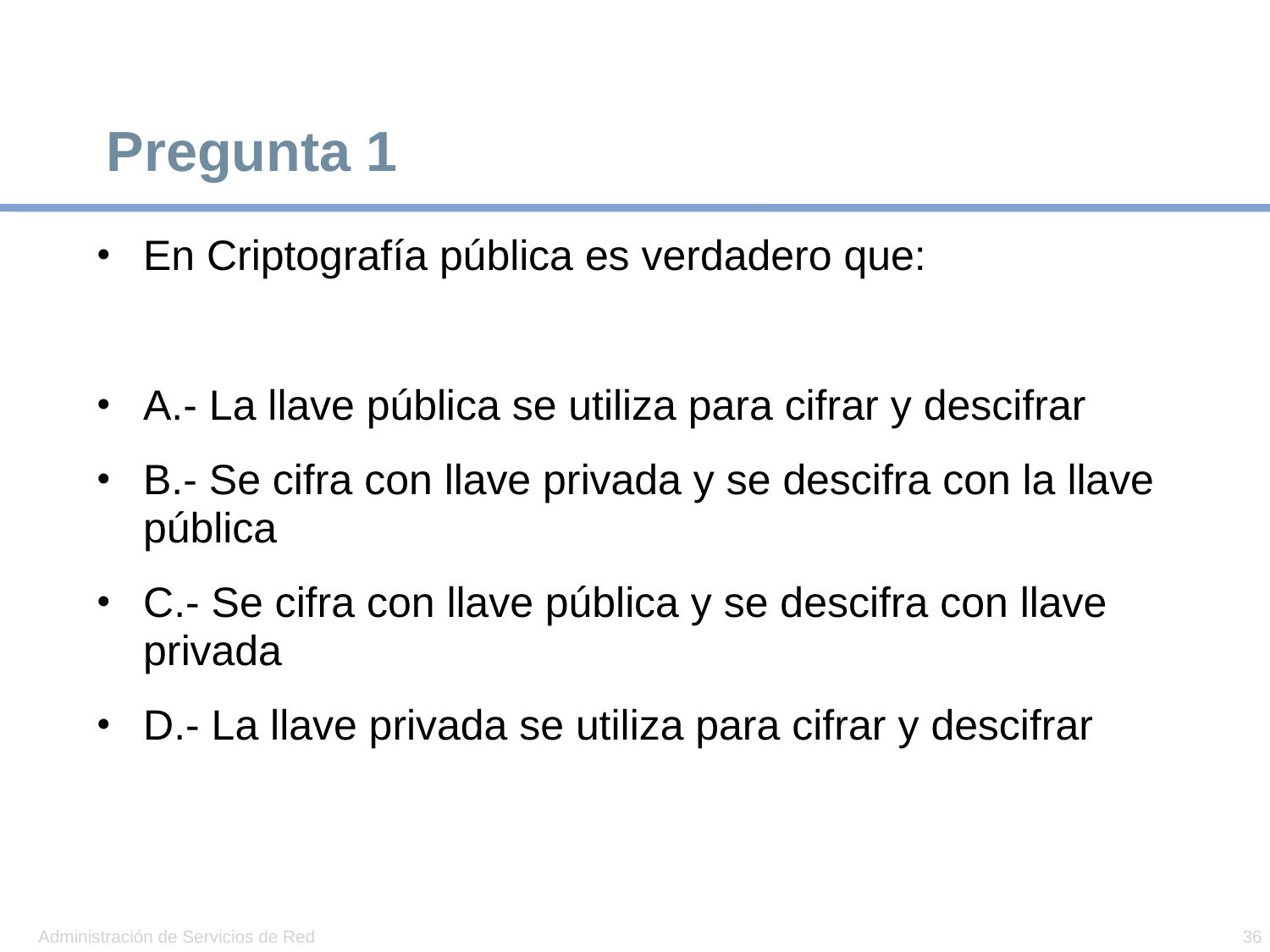

# Pregunta 1
En Criptografía pública es verdadero que:

A.- La llave pública se utiliza para cifrar y descifrar
B.- Se cifra con llave privada y se descifra con la llave pública
C.- Se cifra con llave pública y se descifra con llave privada
D.- La llave privada se utiliza para cifrar y descifrar